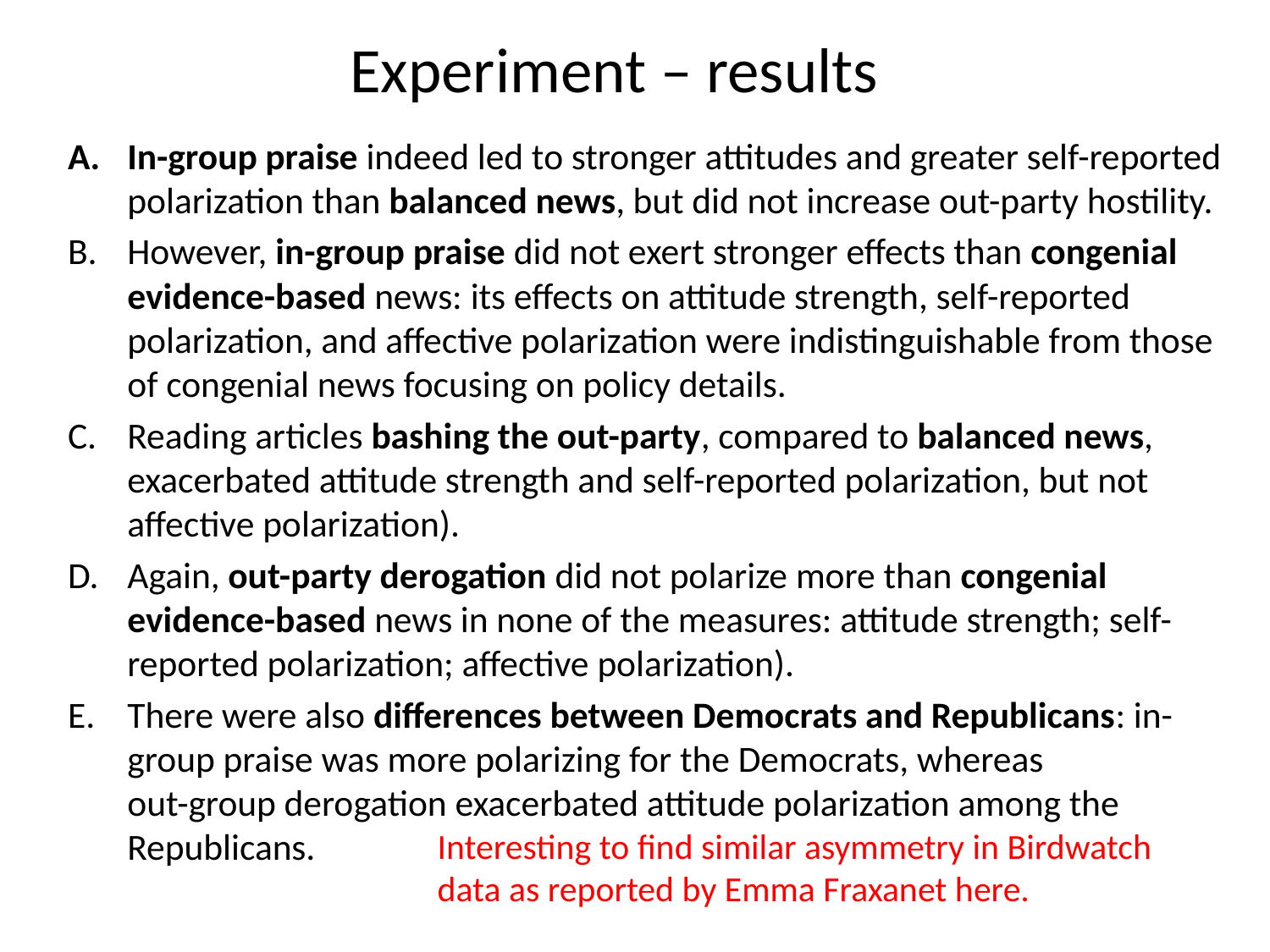

# Experiment – results
In-group praise indeed led to stronger attitudes and greater self-reported polarization than balanced news, but did not increase out-party hostility.
However, in-group praise did not exert stronger effects than congenial evidence-based news: its effects on attitude strength, self-reported polarization, and affective polarization were indistinguishable from those of congenial news focusing on policy details.
Reading articles bashing the out-party, compared to balanced news, exacerbated attitude strength and self-reported polarization, but not affective polarization).
Again, out-party derogation did not polarize more than congenial evidence-based news in none of the measures: attitude strength; self-reported polarization; affective polarization).
There were also differences between Democrats and Republicans: in-group praise was more polarizing for the Democrats, whereas
out-group derogation exacerbated attitude polarization among the Republicans.
Interesting to find similar asymmetry in Birdwatch data as reported by Emma Fraxanet here.